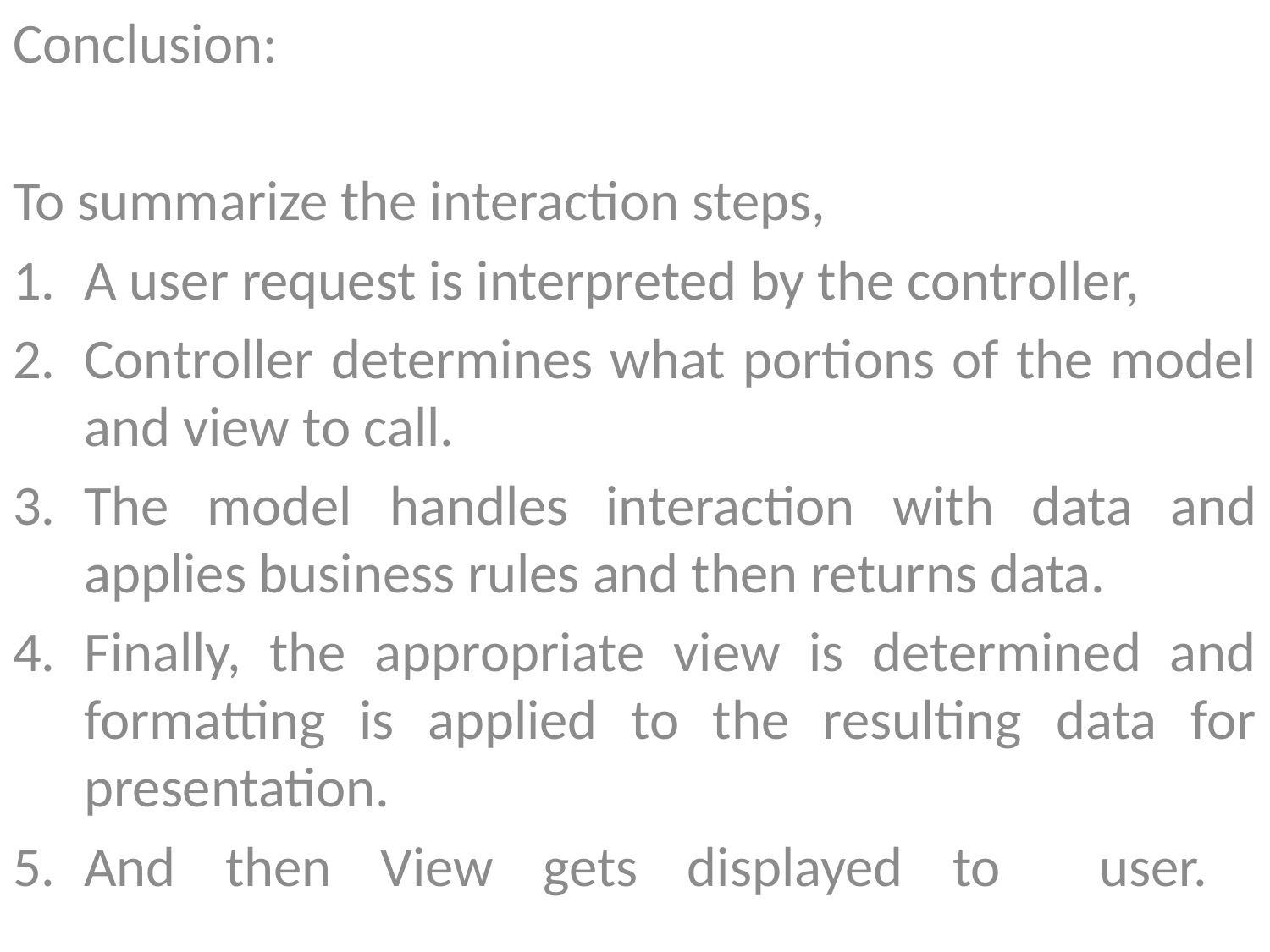

Conclusion:

To summarize the interaction steps,
A user request is interpreted by the controller,
Controller determines what portions of the model and view to call.
The model handles interaction with data and applies business rules and then returns data.
Finally, the appropriate view is determined and formatting is applied to the resulting data for presentation.
And then View gets displayed to  user.